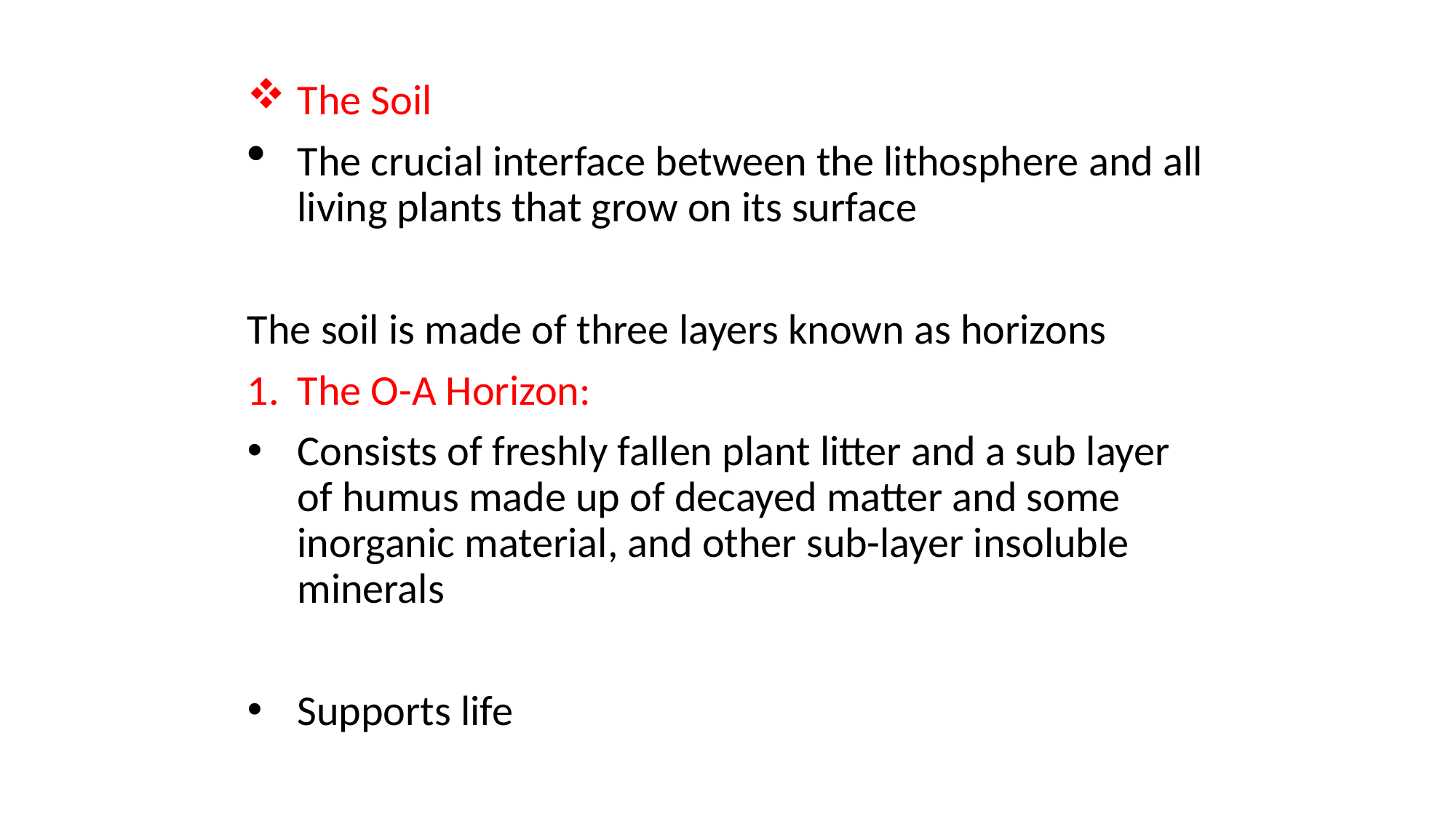

The Soil
The crucial interface between the lithosphere and all living plants that grow on its surface

The soil is made of three layers known as horizons
The O-A Horizon:
Consists of freshly fallen plant litter and a sub layer of humus made up of decayed matter and some inorganic material, and other sub-layer insoluble minerals

Supports life